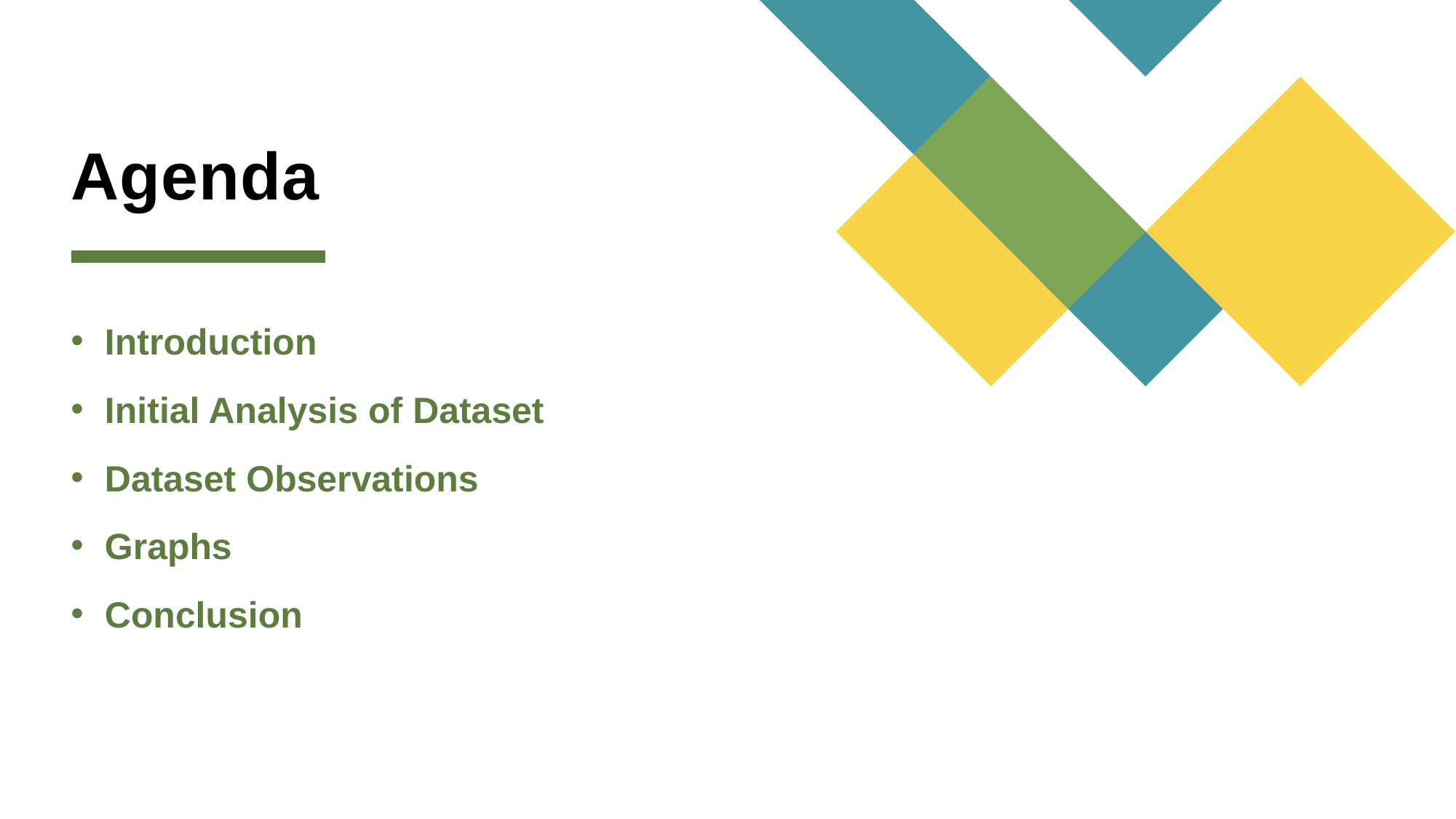

# Agenda
Introduction
Initial Analysis of Dataset
Dataset Observations
Graphs
Conclusion